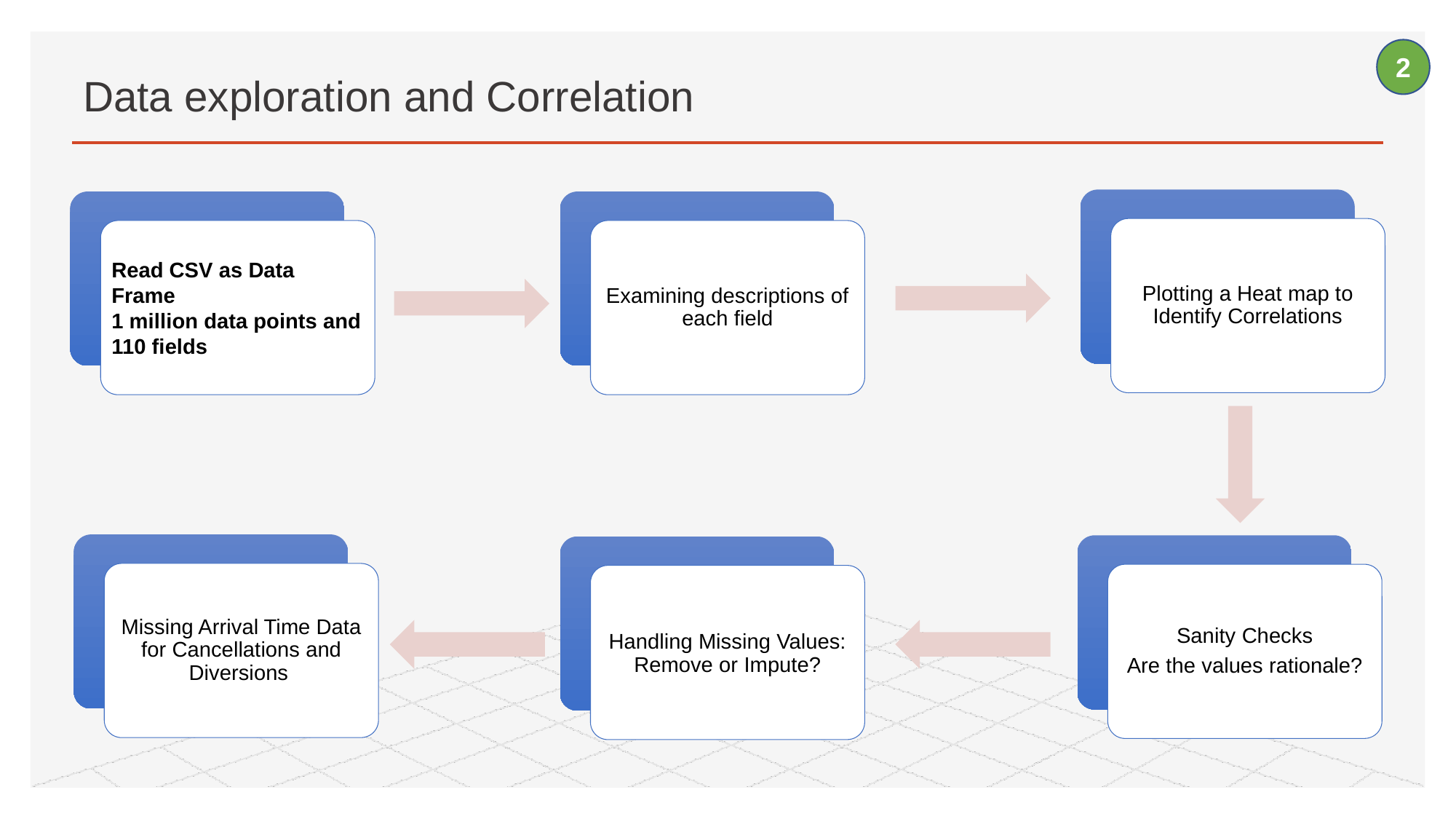

2
# Data exploration and Correlation

Plotting a Heat map to Identify Correlations

Read CSV as Data Frame
1 million data points and 110 fields

Examining descriptions of each field

Missing Arrival Time Data for Cancellations and Diversions

Sanity Checks
Are the values rationale?

Handling Missing Values: Remove or Impute?